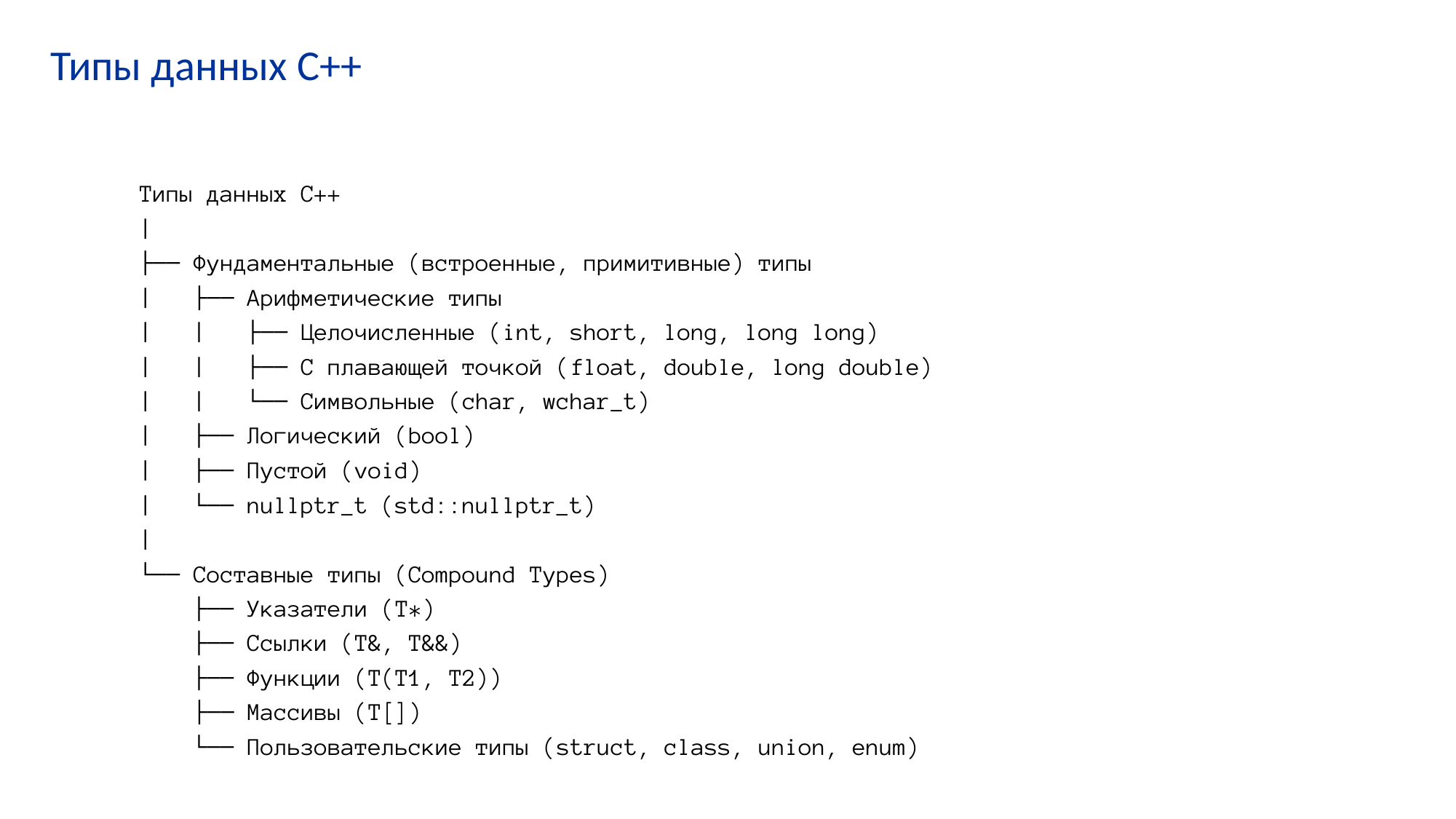

# Типы данных C++
Типы данных C++
|
├── Фундаментальные (встроенные, примитивные) типы
|   ├── Арифметические типы
|   |   ├── Целочисленные (int, short, long, long long)
|   |   ├── С плавающей точкой (float, double, long double)
|   |   └── Символьные (char, wchar_t)
|   ├── Логический (bool)
|   ├── Пустой (void)
|   └── nullptr_t (std::nullptr_t)
|
└── Составные типы (Compound Types)
    ├── Указатели (T*)
    ├── Ссылки (T&, T&&)
    ├── Функции (T(T1, T2))
    ├── Массивы (T[])
    └── Пользовательские типы (struct, class, union, enum)